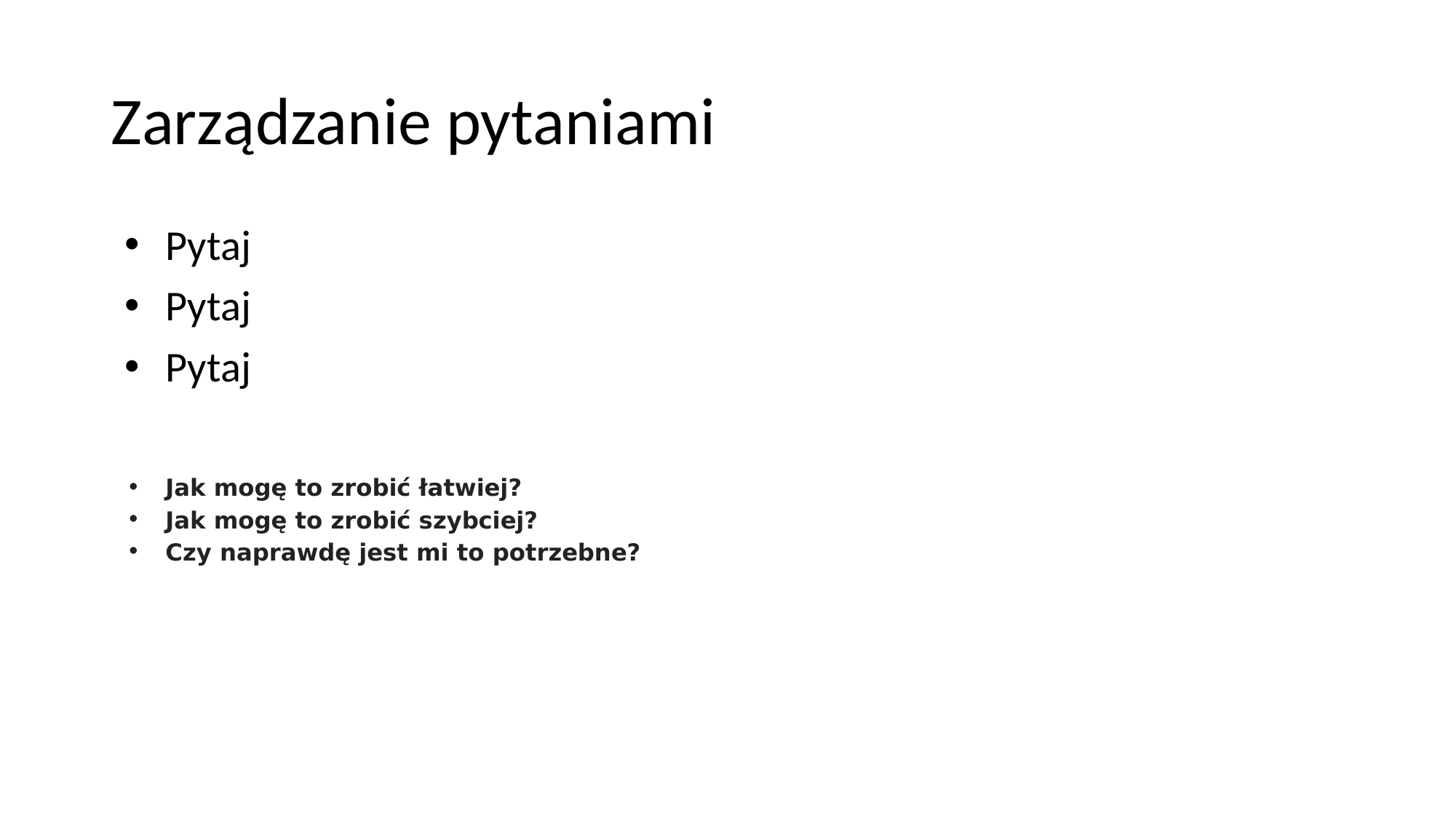

# Zarządzanie pytaniami
Pytaj
Pytaj
Pytaj

Jak mogę to zrobić łatwiej?
Jak mogę to zrobić szybciej?
Czy naprawdę jest mi to potrzebne?